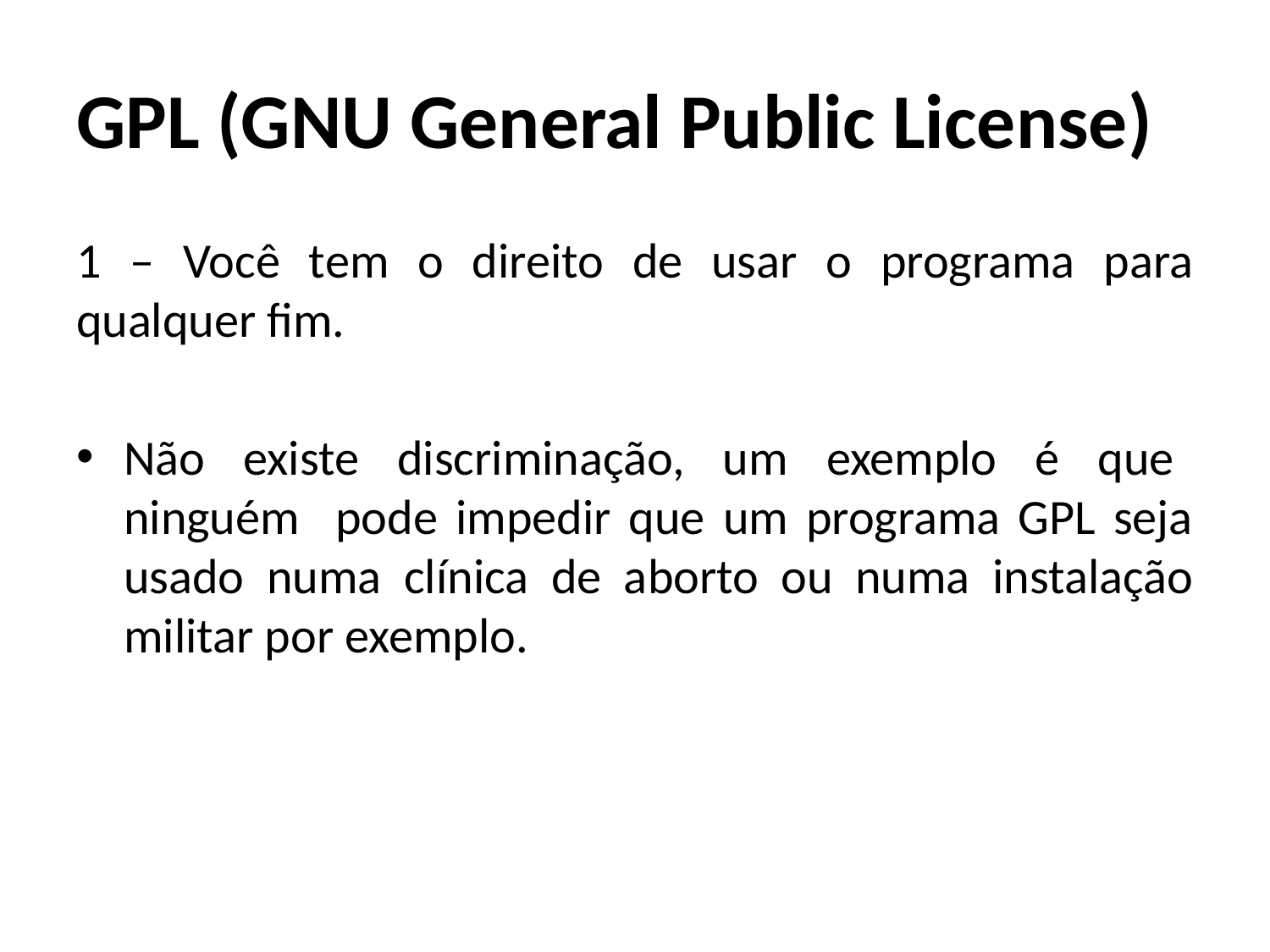

# GPL (GNU General Public License)
1 – Você tem o direito de usar o programa para qualquer fim.

Não  existe  discriminação,  um  exemplo  é  que  ninguém  pode impedir que um programa GPL seja usado numa clínica de aborto ou numa instalação militar por exemplo.